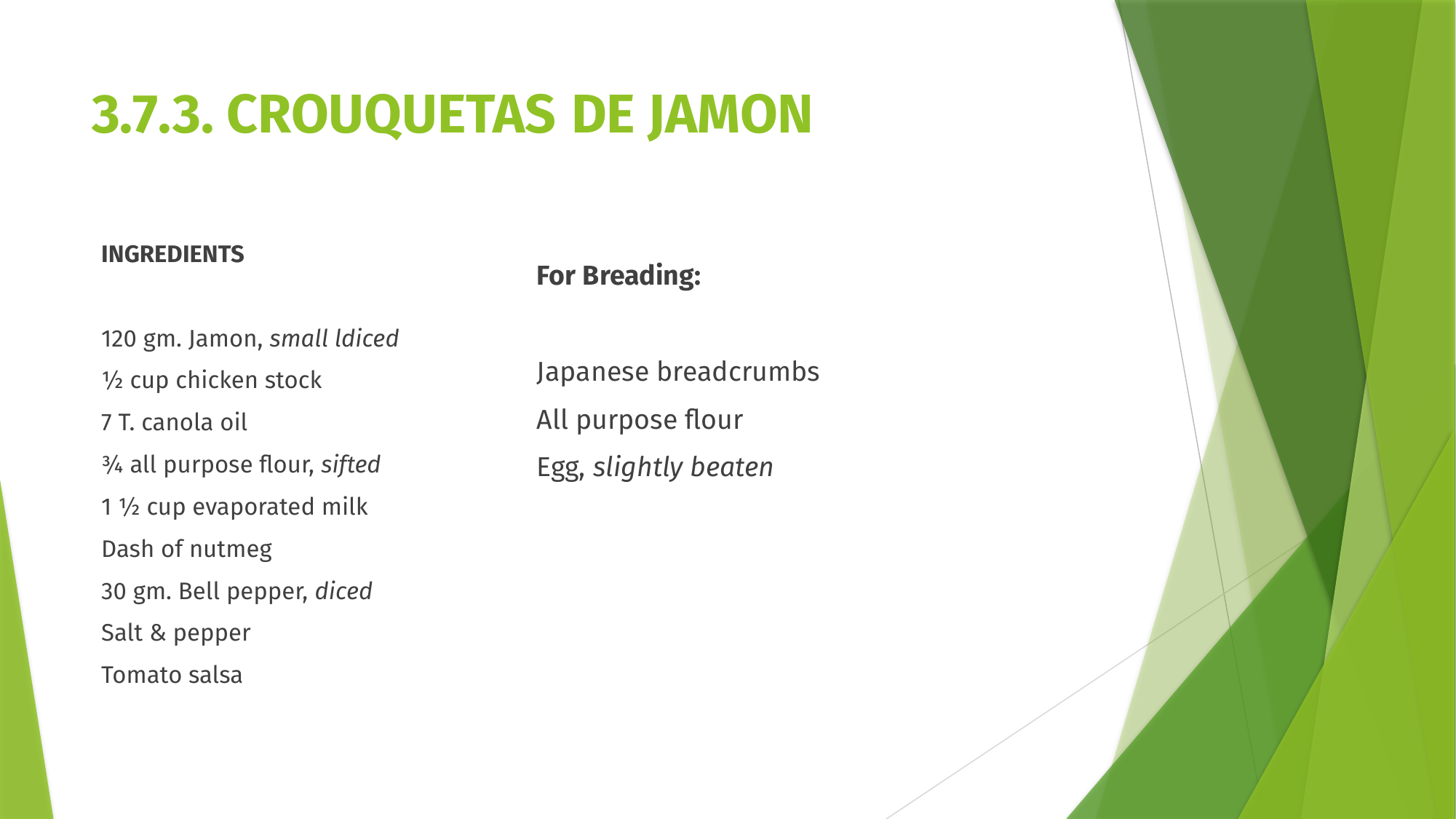

# 3.7.3. CROUQUETAS DE JAMON
INGREDIENTS

120 gm. Jamon, small ldiced
½ cup chicken stock
7 T. canola oil
¾ all purpose flour, sifted
1 ½ cup evaporated milk
Dash of nutmeg
30 gm. Bell pepper, diced
Salt & pepper
Tomato salsa

For Breading:

Japanese breadcrumbs
All purpose flour
Egg, slightly beaten